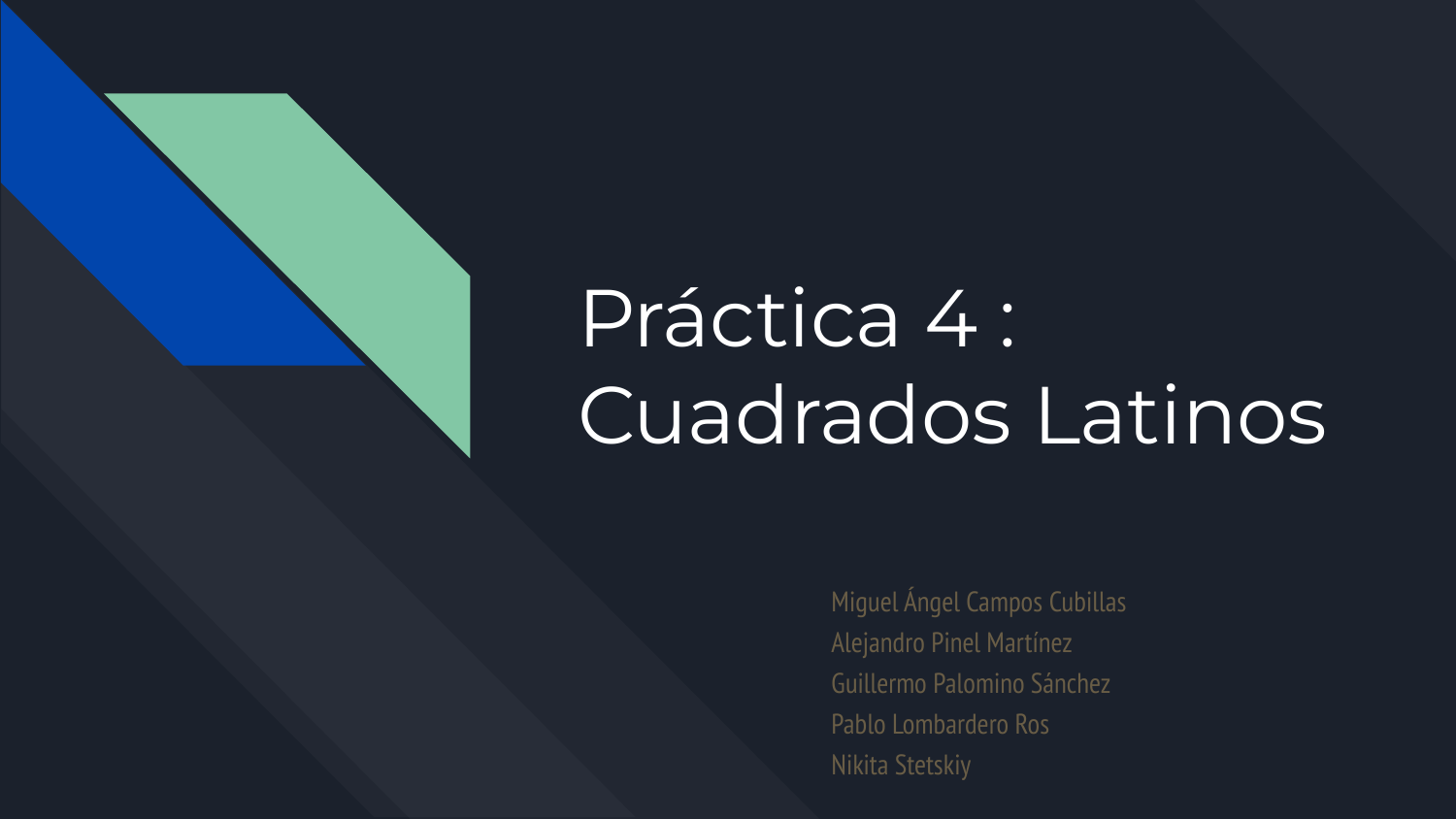

# Práctica 4 : Cuadrados Latinos
Miguel Ángel Campos Cubillas
Alejandro Pinel Martínez
Guillermo Palomino Sánchez
Pablo Lombardero Ros
Nikita Stetskiy